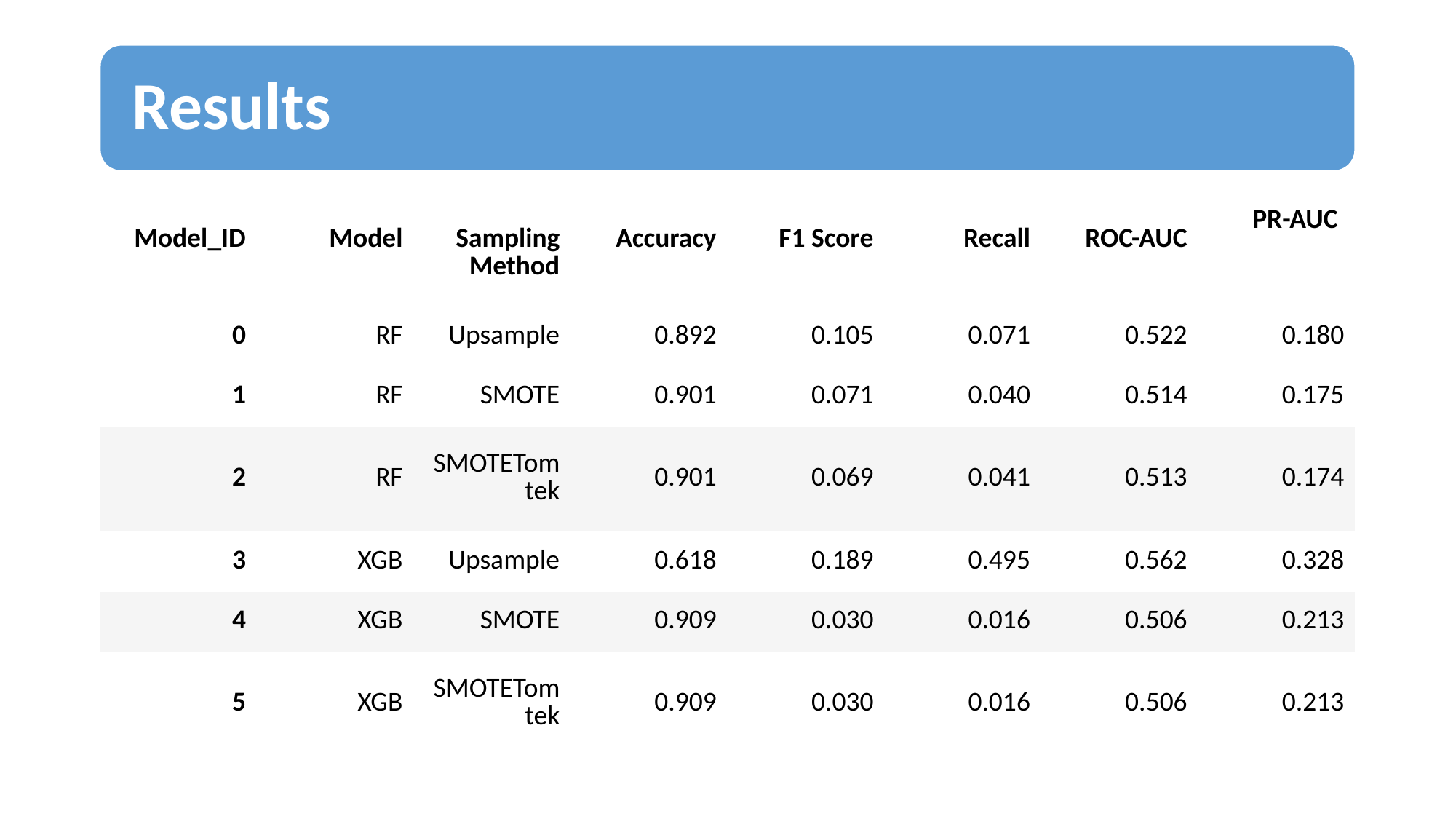

Results
| Model\_ID | Model | Sampling Method | Accuracy | F1 Score | Recall | ROC-AUC | PR-AUC |
| --- | --- | --- | --- | --- | --- | --- | --- |
| 0 | RF | Upsample | 0.892 | 0.105 | 0.071 | 0.522 | 0.180 |
| 1 | RF | SMOTE | 0.901 | 0.071 | 0.040 | 0.514 | 0.175 |
| 2 | RF | SMOTETomtek | 0.901 | 0.069 | 0.041 | 0.513 | 0.174 |
| 3 | XGB | Upsample | 0.618 | 0.189 | 0.495 | 0.562 | 0.328 |
| 4 | XGB | SMOTE | 0.909 | 0.030 | 0.016 | 0.506 | 0.213 |
| 5 | XGB | SMOTETomtek | 0.909 | 0.030 | 0.016 | 0.506 | 0.213 |